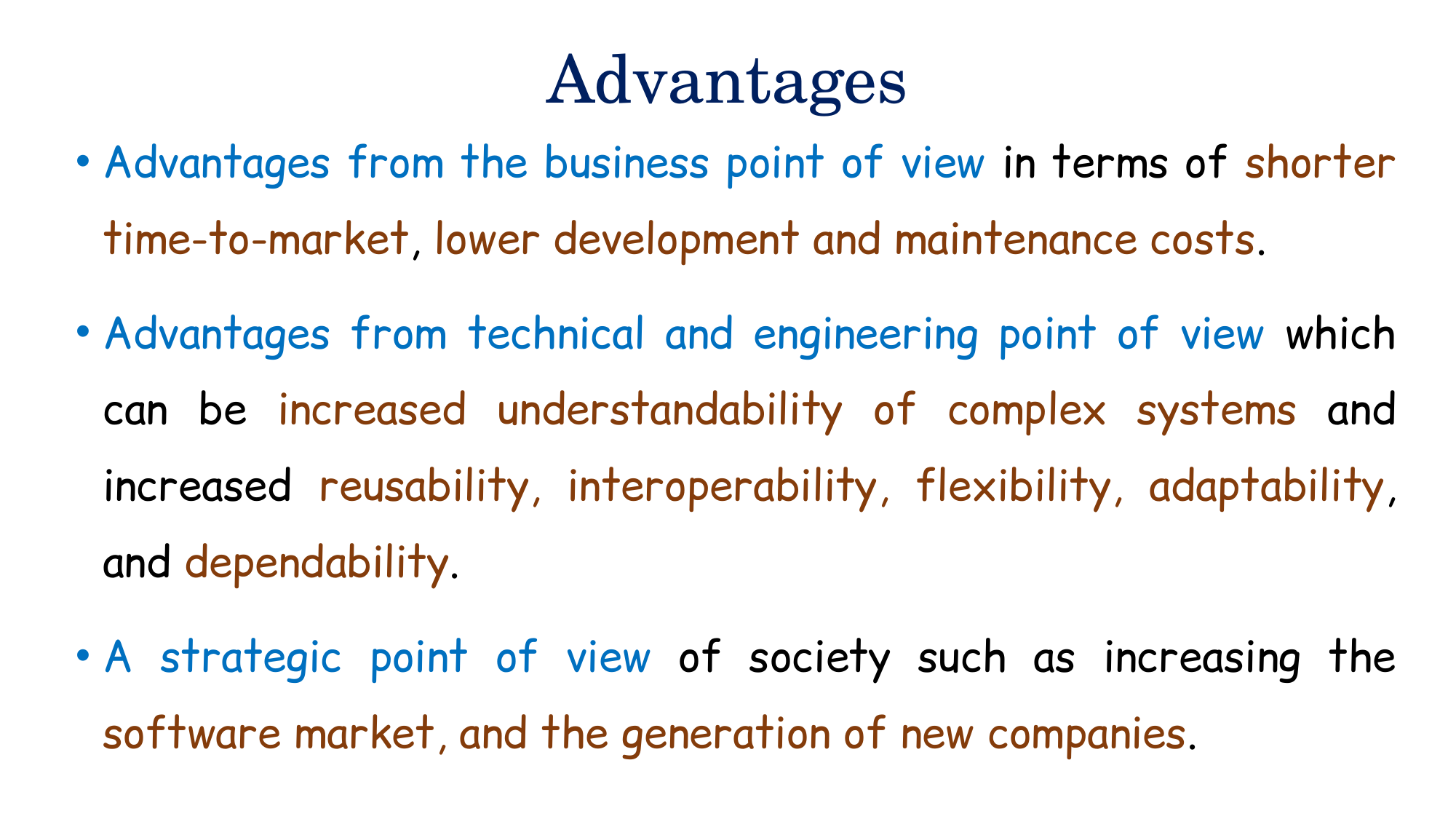

# Advantages
Advantages from the business point of view in terms of shorter time-to-market, lower development and maintenance costs.
Advantages from technical and engineering point of view which can be increased understandability of complex systems and increased reusability, interoperability, flexibility, adaptability, and dependability.
A strategic point of view of society such as increasing the software market, and the generation of new companies.